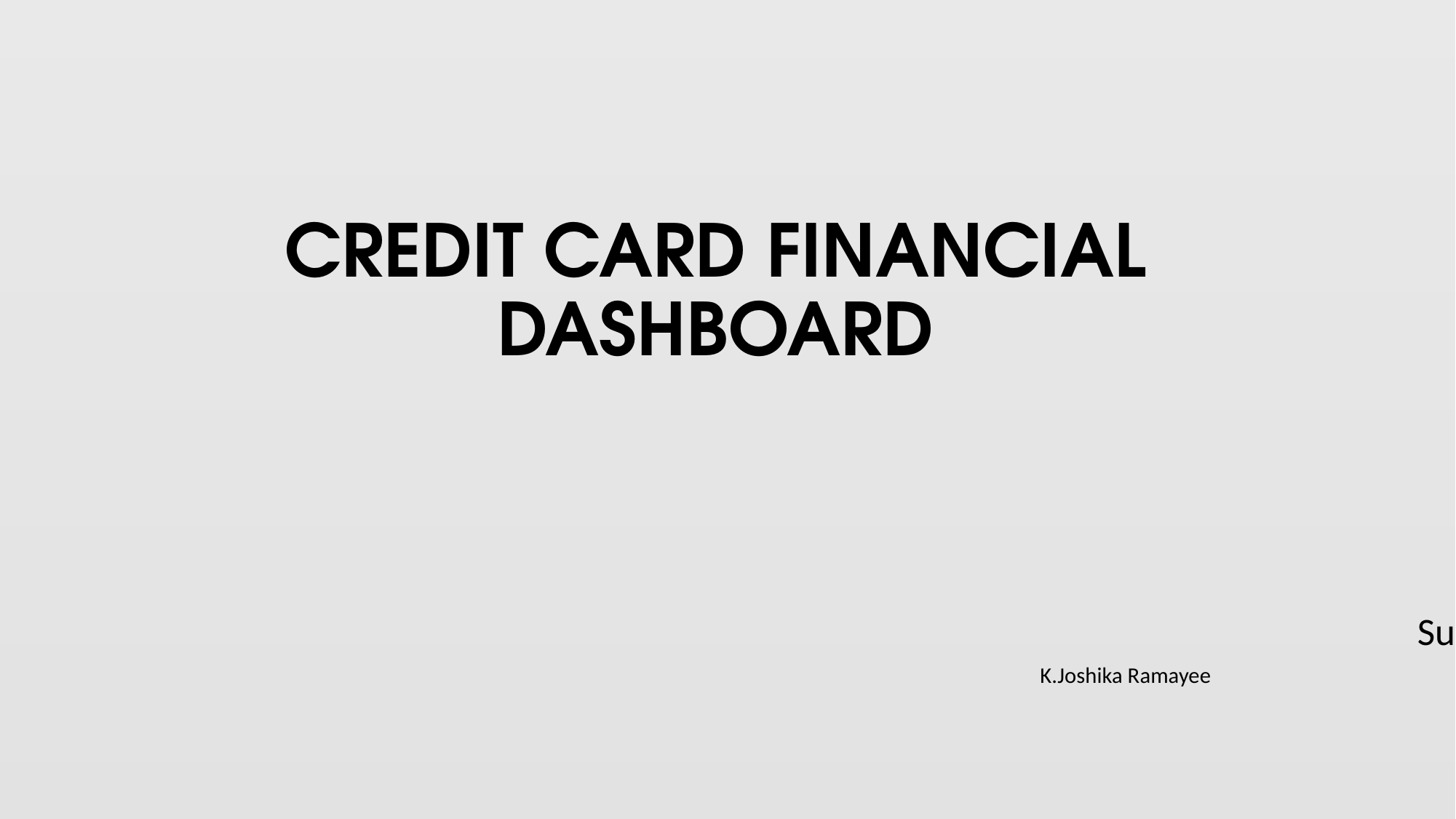

# CREDIT CARD FINANCIAL DASHBOARD

                                                                                                     Submitted By
                                                           K.Joshika Ramayee